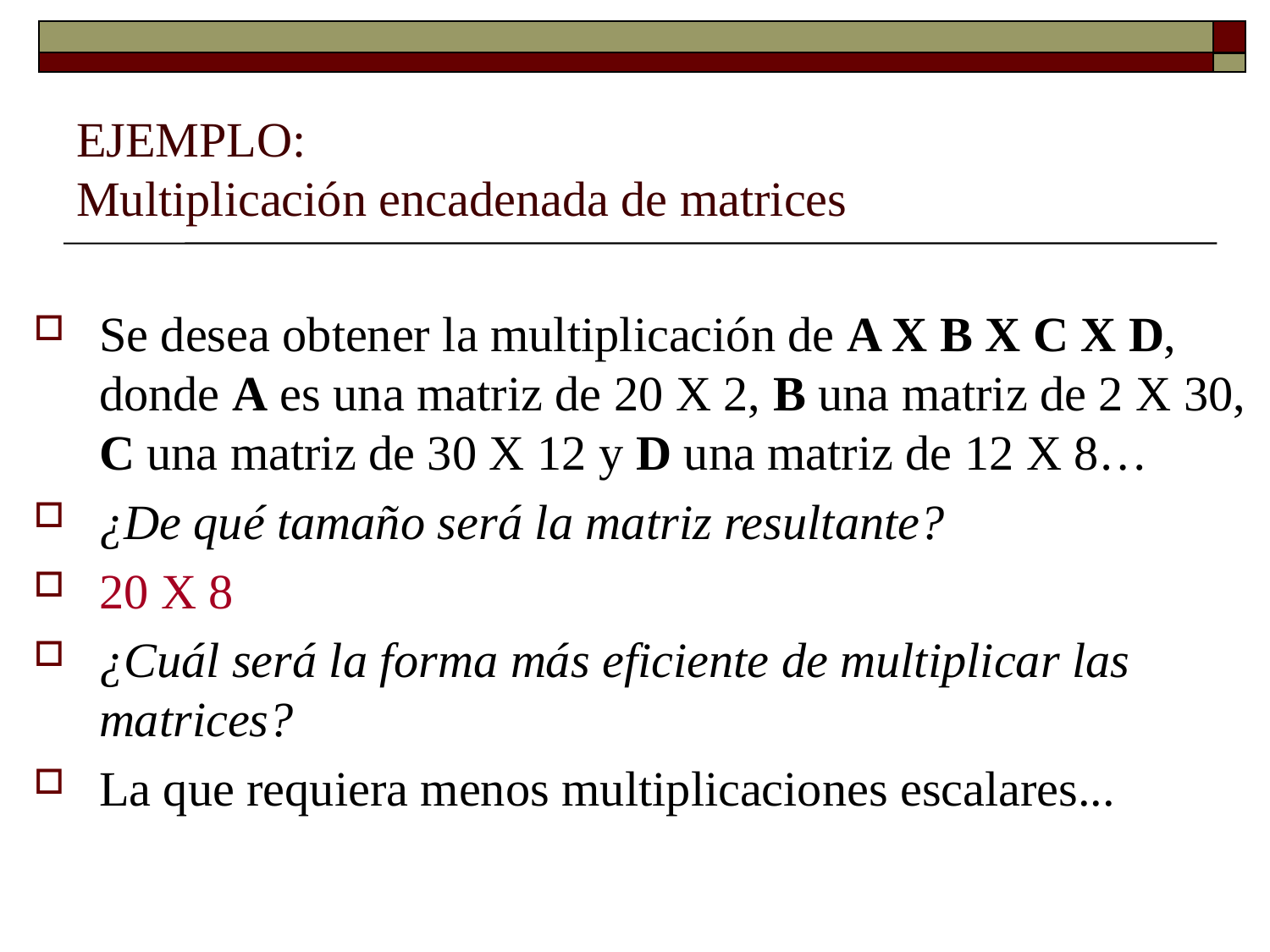

# EJEMPLO: Multiplicación encadenada de matrices
Se desea obtener la multiplicación de A X B X C X D, donde A es una matriz de 20 X 2, B una matriz de 2 X 30, C una matriz de 30 X 12 y D una matriz de 12 X 8…
¿De qué tamaño será la matriz resultante?
20 X 8
¿Cuál será la forma más eficiente de multiplicar las matrices?
La que requiera menos multiplicaciones escalares...